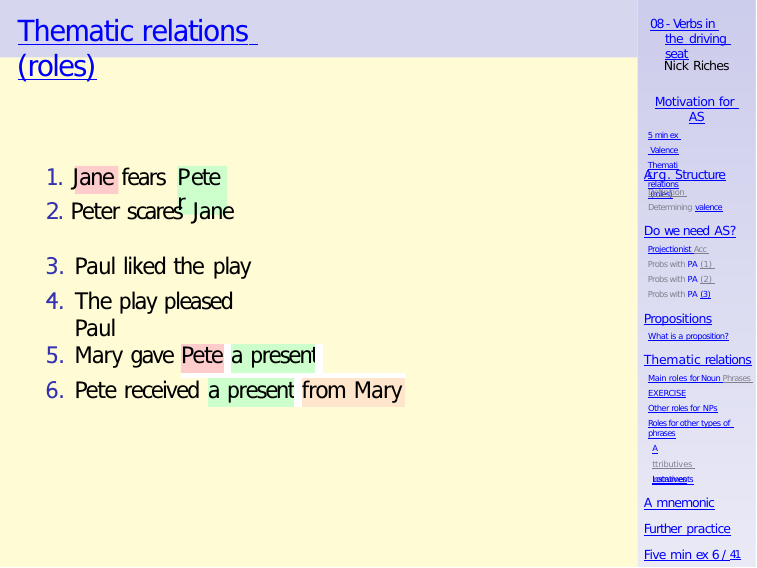

# Thematic relations (roles)
08 - Verbs in the  driving seat
Nick Riches

Motivation for AS
5 min ex  Valence
Thematic relations (roles)
Arg. Structure
Definition  Determining valence
1. Jane fears

Peter
2. Peter scares Jane
Do we need AS?
Projectionist Acc  Probs with PA (1)  Probs with PA (2)  Probs with PA (3)
Paul liked the play
The play pleased Paul
Propositions
What is a proposition?
Mary gave
Pete received
Thematic relations
Main roles for Noun Phrases  EXERCISE
Other roles for NPs
Roles for other types of  phrases
Attributives  Locatives
| Pete |  | a present |  |  |
| --- | --- | --- | --- | --- |
|  | a present |  | from Mary |  |
Instruments
A mnemonic
Further practice
Five min ex 6 / 41